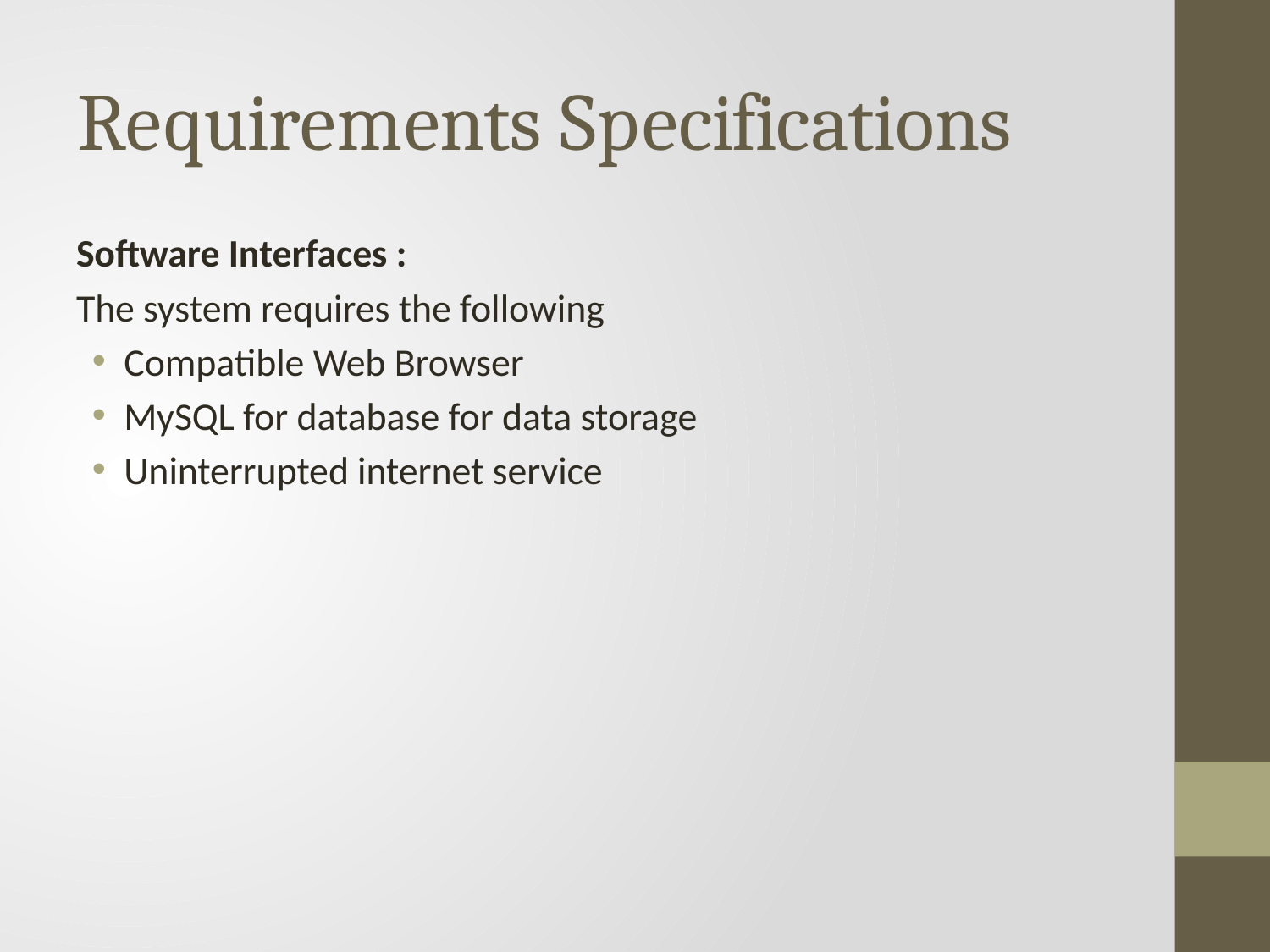

# Requirements Specifications
Software Interfaces :
The system requires the following
Compatible Web Browser
MySQL for database for data storage
Uninterrupted internet service